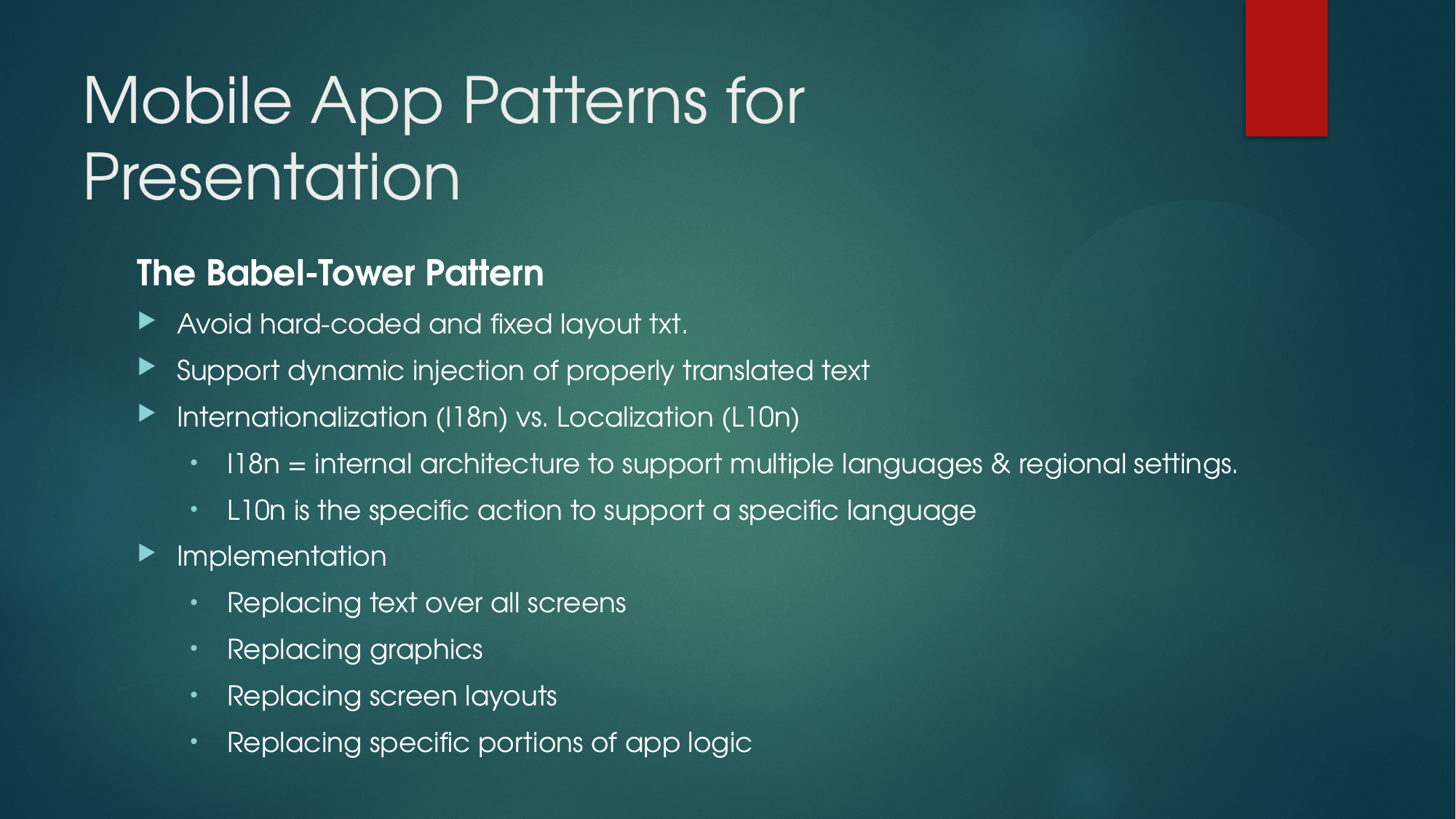

# Mobile App Patterns for Presentation
The Babel-Tower Pattern
Avoid hard-coded and fixed layout txt.
Support dynamic injection of properly translated text
Internationalization (I18n) vs. Localization (L10n)
I18n = internal architecture to support multiple languages & regional settings.
L10n is the specific action to support a specific language
Implementation
Replacing text over all screens
Replacing graphics
Replacing screen layouts
Replacing specific portions of app logic